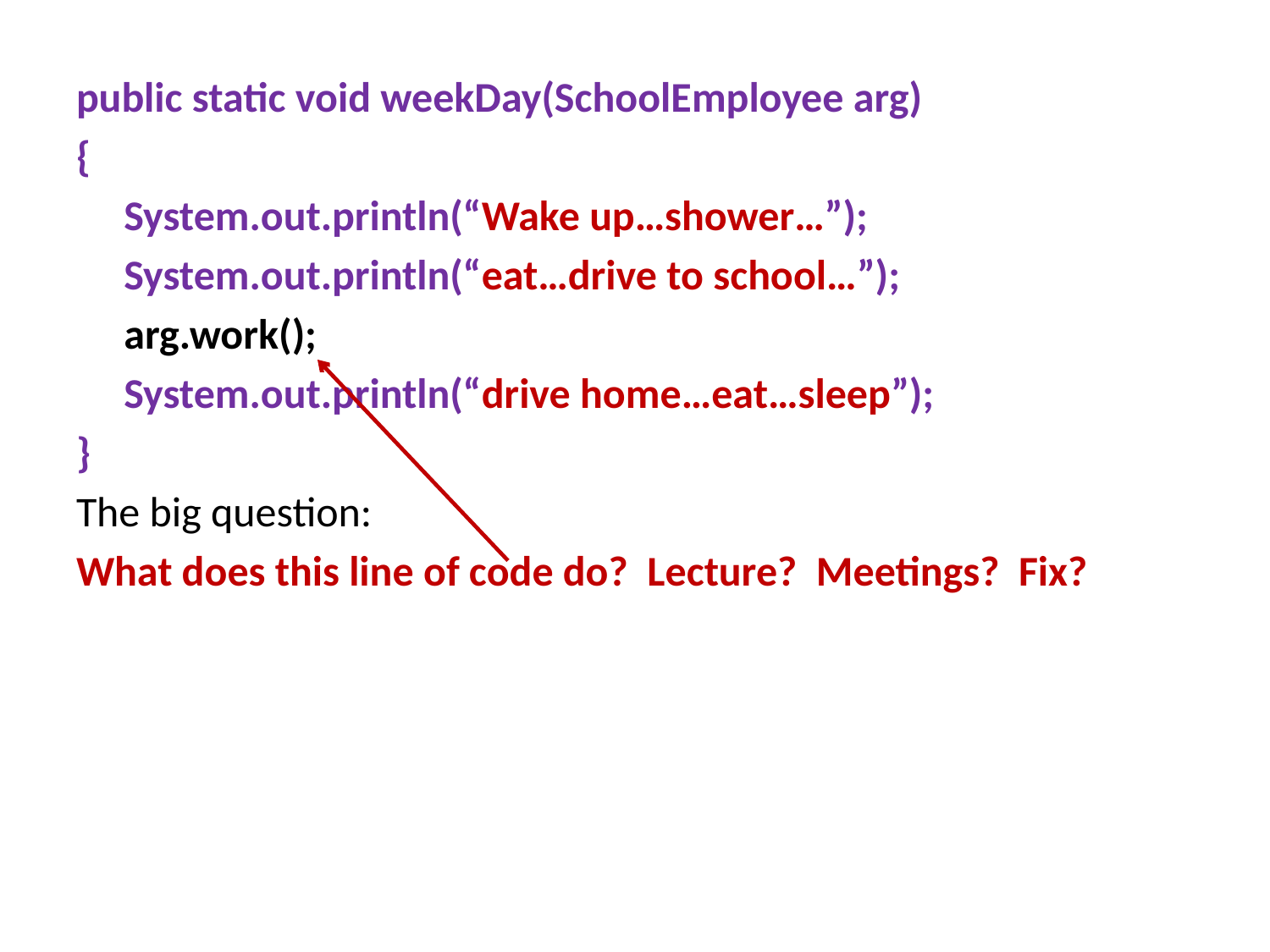

#
public static void weekDay(SchoolEmployee arg)
{
     System.out.println(“Wake up…shower…”);
     System.out.println(“eat…drive to school…”);
     arg.work();
     System.out.println(“drive home…eat…sleep”);
}
The big question:
What does this line of code do?  Lecture?  Meetings?  Fix?